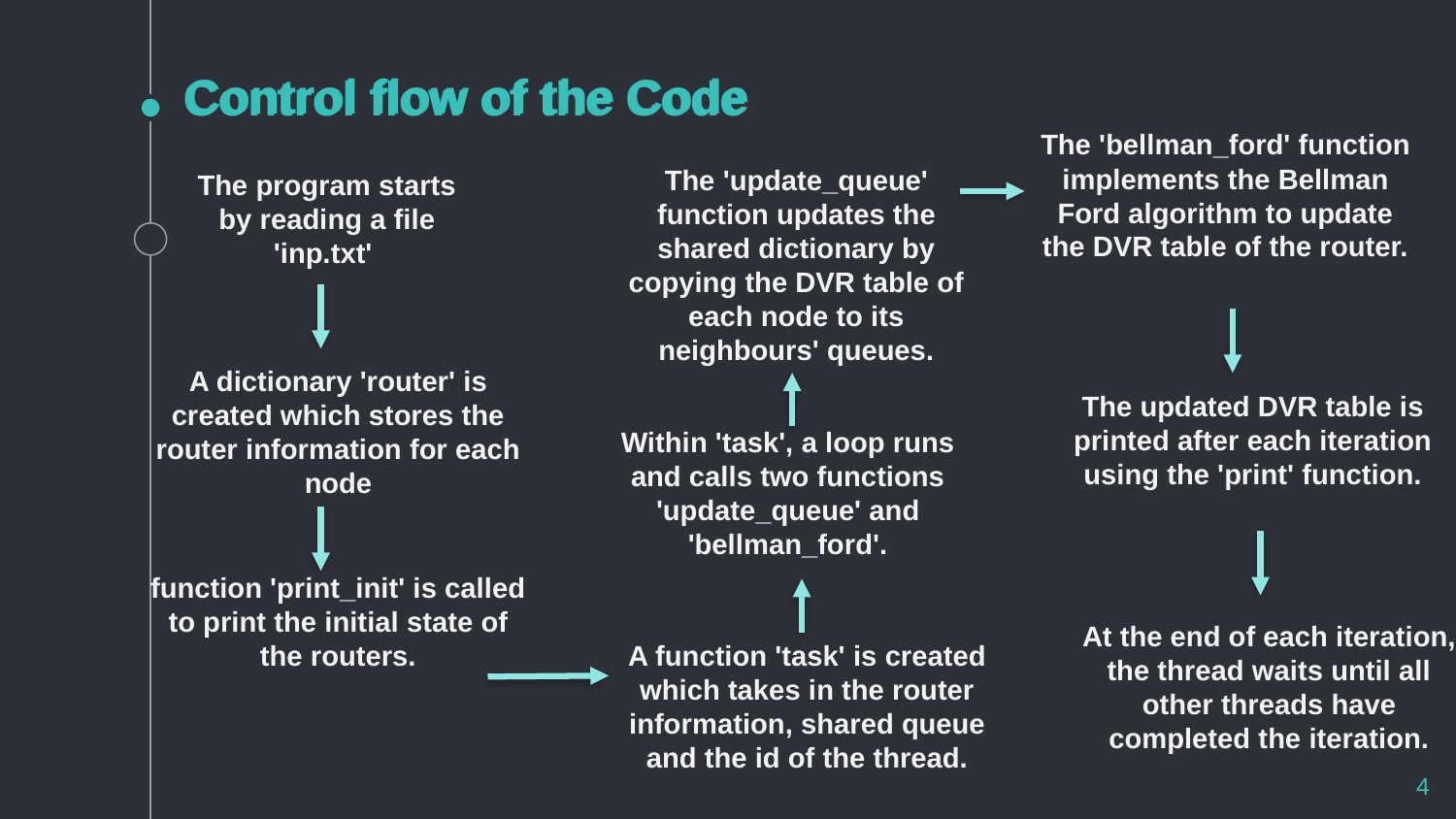

# Control flow of the Code
Control flow of the Code
The 'bellman_ford' function implements the Bellman Ford algorithm to update the DVR table of the router.
The 'update_queue' function updates the shared dictionary by copying the DVR table of each node to its neighbours' queues.
The program starts by reading a file 'inp.txt'
A dictionary 'router' is created which stores the router information for each node
The updated DVR table is printed after each iteration using the 'print' function.
Within 'task', a loop runs and calls two functions 'update_queue' and 'bellman_ford'.
function 'print_init' is called to print the initial state of the routers.
At the end of each iteration, the thread waits until all other threads have completed the iteration.
A function 'task' is created which takes in the router information, shared queue and the id of the thread.
4